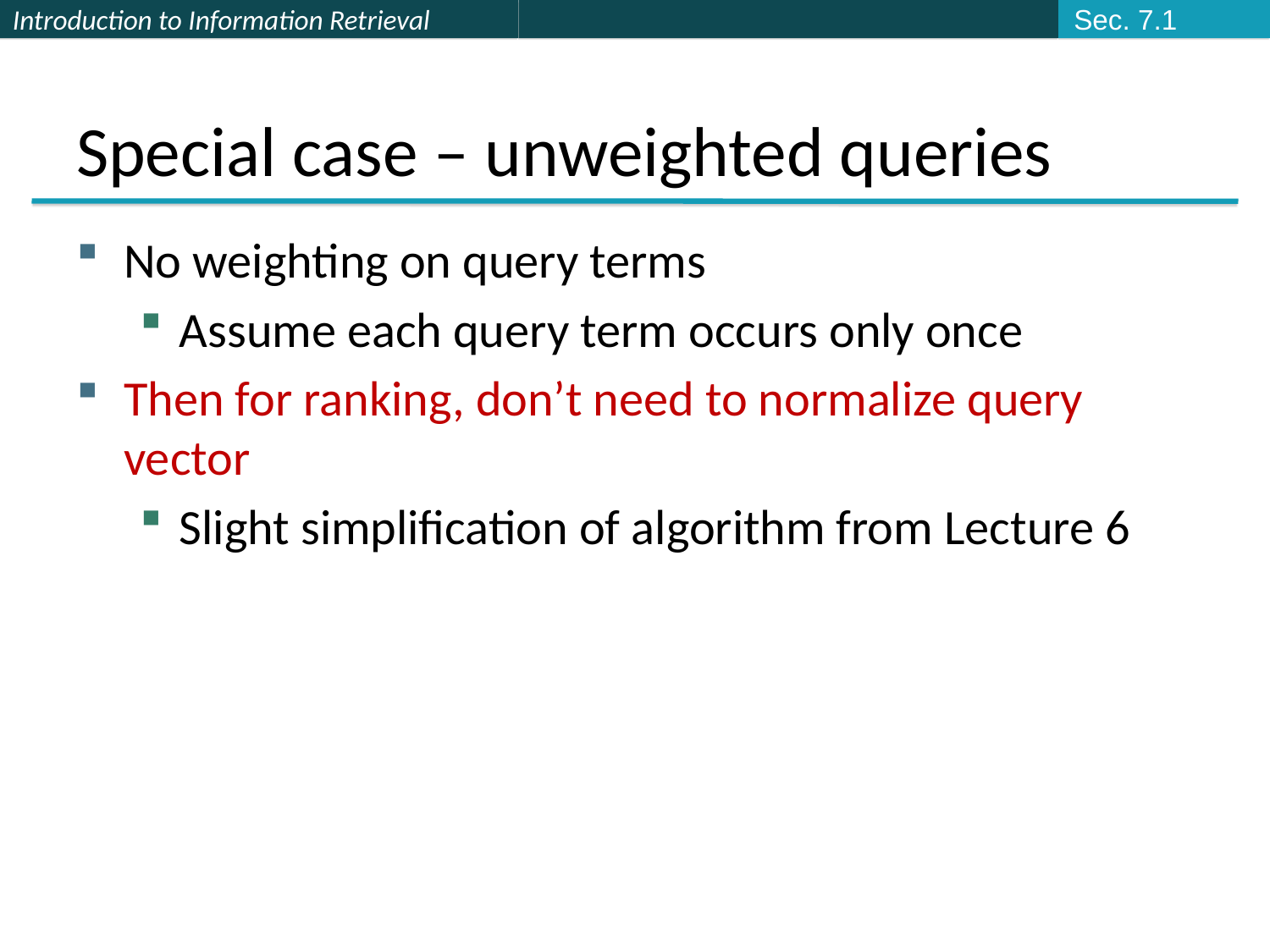

Sec. 7.1
# Special case – unweighted queries
No weighting on query terms
Assume each query term occurs only once
Then for ranking, don’t need to normalize query vector
Slight simplification of algorithm from Lecture 6